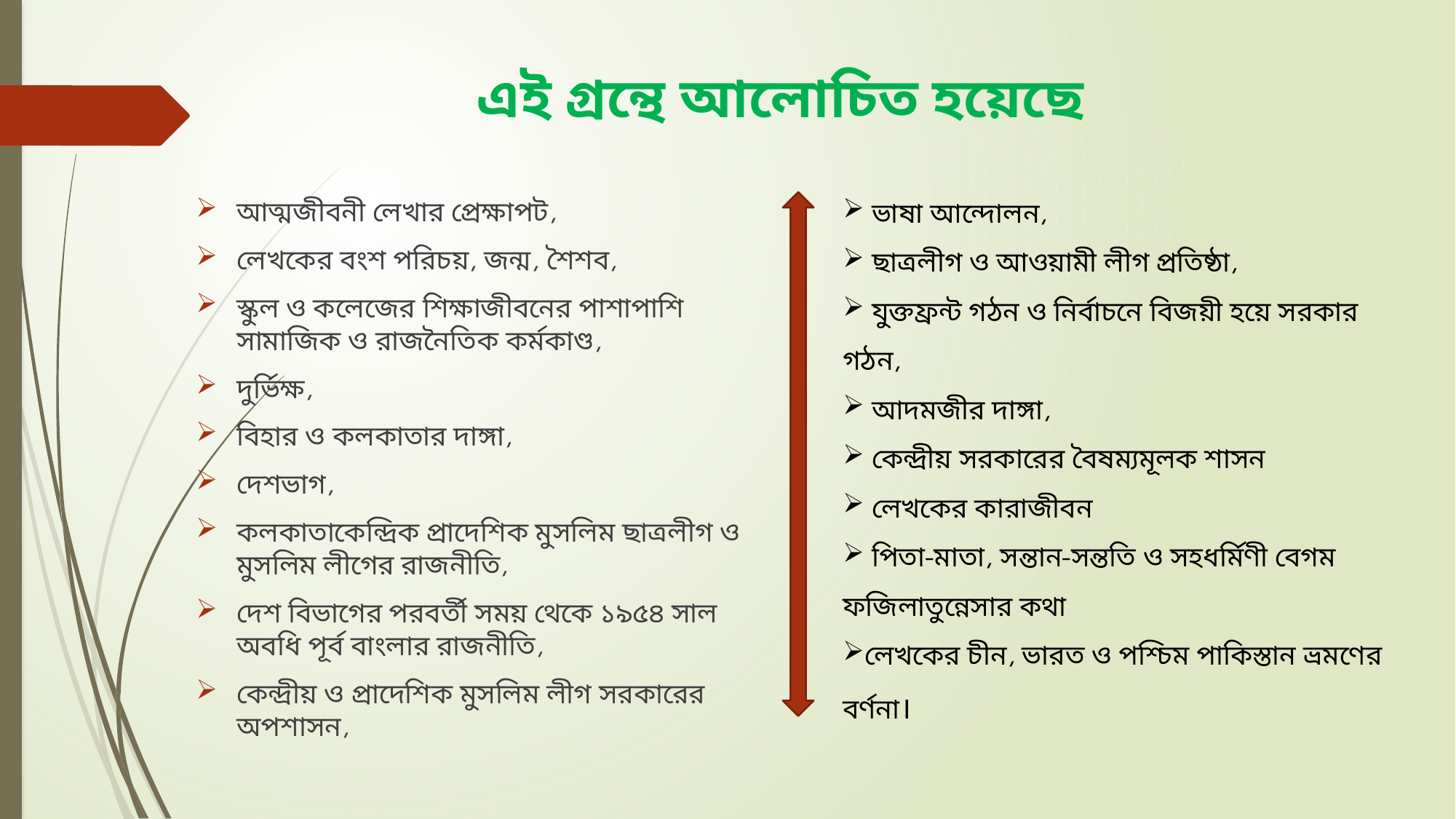

# এই গ্রন্থে আলোচিত হয়েছে
 ভাষা আন্দোলন,
 ছাত্রলীগ ও আওয়ামী লীগ প্রতিষ্ঠা,
 যুক্তফ্রন্ট গঠন ও নির্বাচনে বিজয়ী হয়ে সরকার  গঠন,
 আদমজীর দাঙ্গা,
 কেন্দ্রীয় সরকারের বৈষম্যমূলক শাসন
 লেখকের কারাজীবন
 পিতা-মাতা, সন্তান-সন্ততি ও সহধর্মিণী বেগম ফজিলাতুন্নেসার কথা
লেখকের চীন, ভারত ও পশ্চিম পাকিস্তান ভ্রমণের বর্ণনা।
আত্মজীবনী লেখার প্রেক্ষাপট,
লেখকের বংশ পরিচয়, জন্ম, শৈশব,
স্কুল ও কলেজের শিক্ষাজীবনের পাশাপাশি সামাজিক ও রাজনৈতিক কর্মকাণ্ড,
দুর্ভিক্ষ,
বিহার ও কলকাতার দাঙ্গা,
দেশভাগ,
কলকাতাকেন্দ্রিক প্রাদেশিক মুসলিম ছাত্রলীগ ও মুসলিম লীগের রাজনীতি,
দেশ বিভাগের পরবর্তী সময় থেকে ১৯৫৪ সাল অবধি পূর্ব বাংলার রাজনীতি,
কেন্দ্রীয় ও প্রাদেশিক মুসলিম লীগ সরকারের অপশাসন,